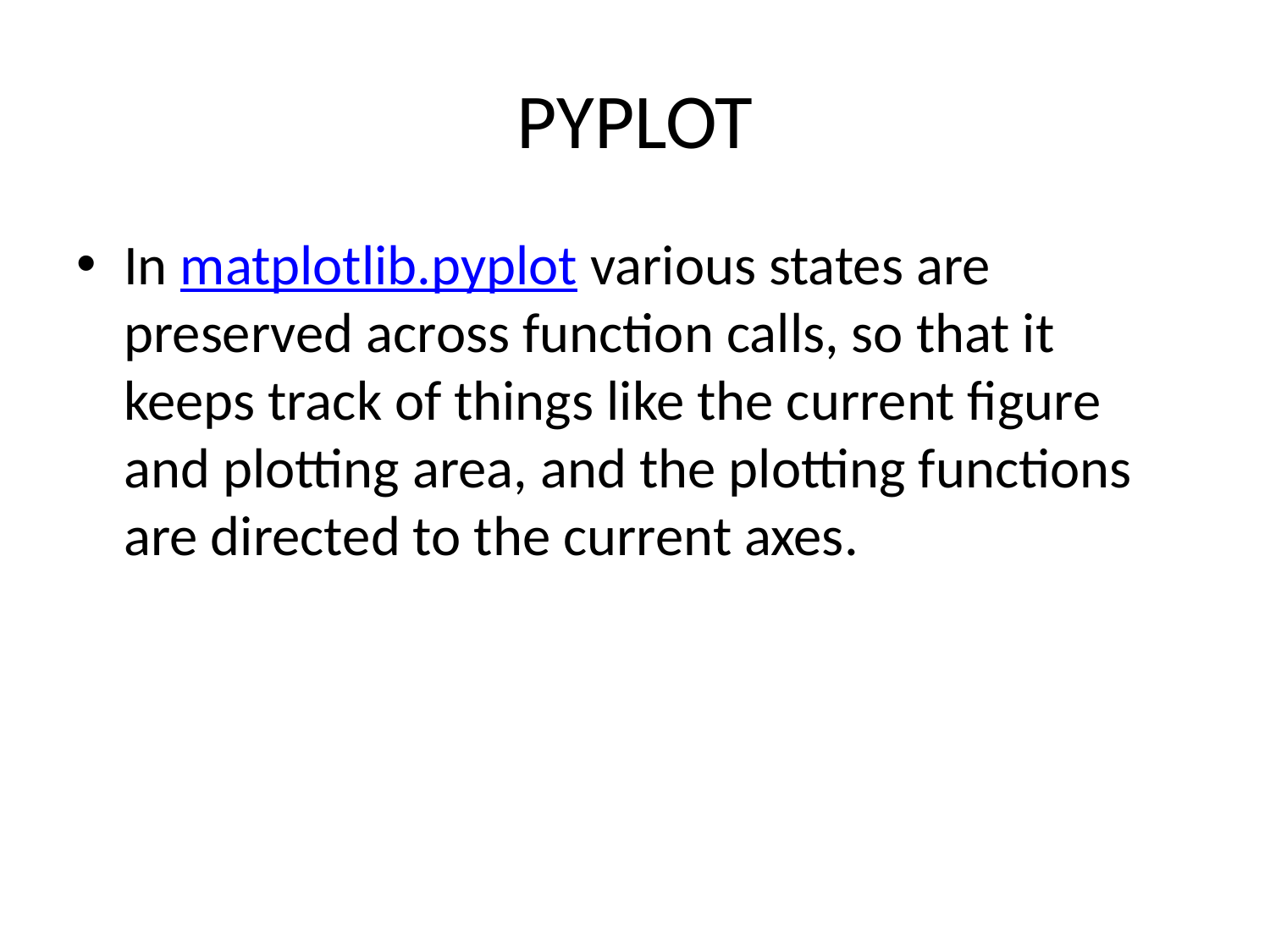

# PYPLOT
In matplotlib.pyplot various states are preserved across function calls, so that it keeps track of things like the current figure and plotting area, and the plotting functions are directed to the current axes.